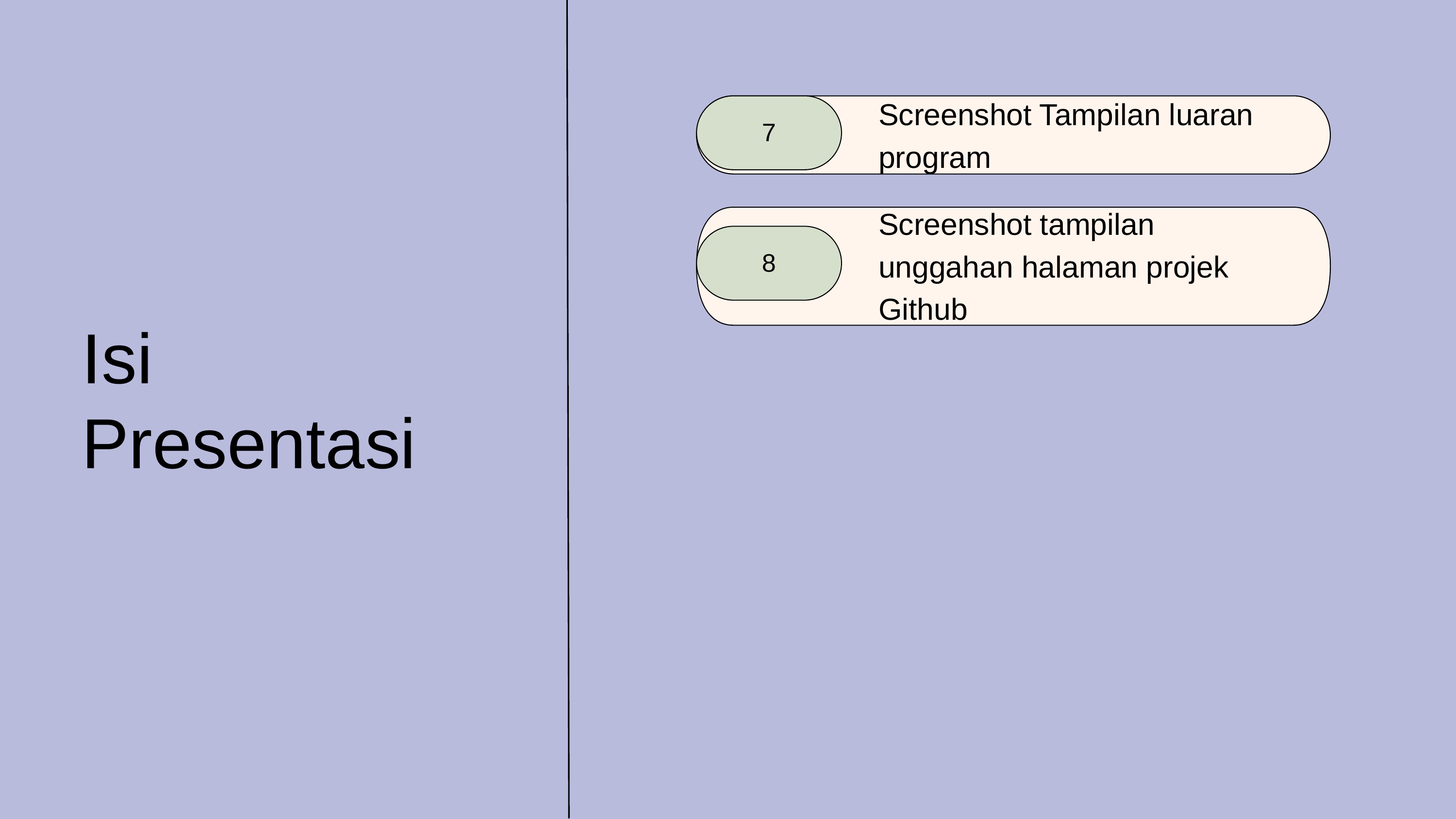

Screenshot Tampilan luaran program
7

Screenshot tampilan unggahan halaman projek Github

8
Isi Presentasi